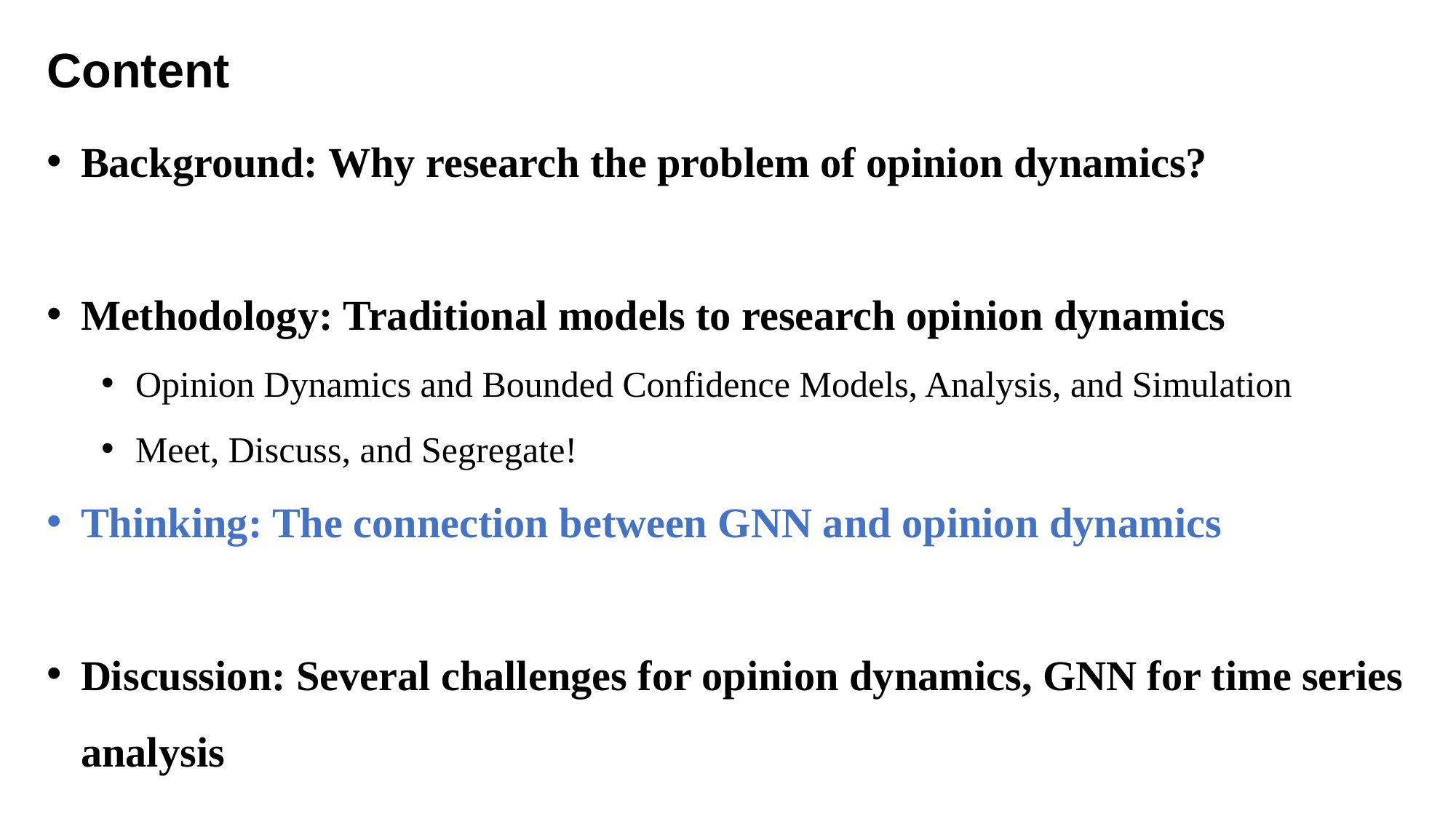

Content
Background: Why research the problem of opinion dynamics?

Methodology: Traditional models to research opinion dynamics
Opinion Dynamics and Bounded Confidence Models, Analysis, and Simulation
Meet, Discuss, and Segregate!
Thinking: The connection between GNN and opinion dynamics

Discussion: Several challenges for opinion dynamics, GNN for time series analysis